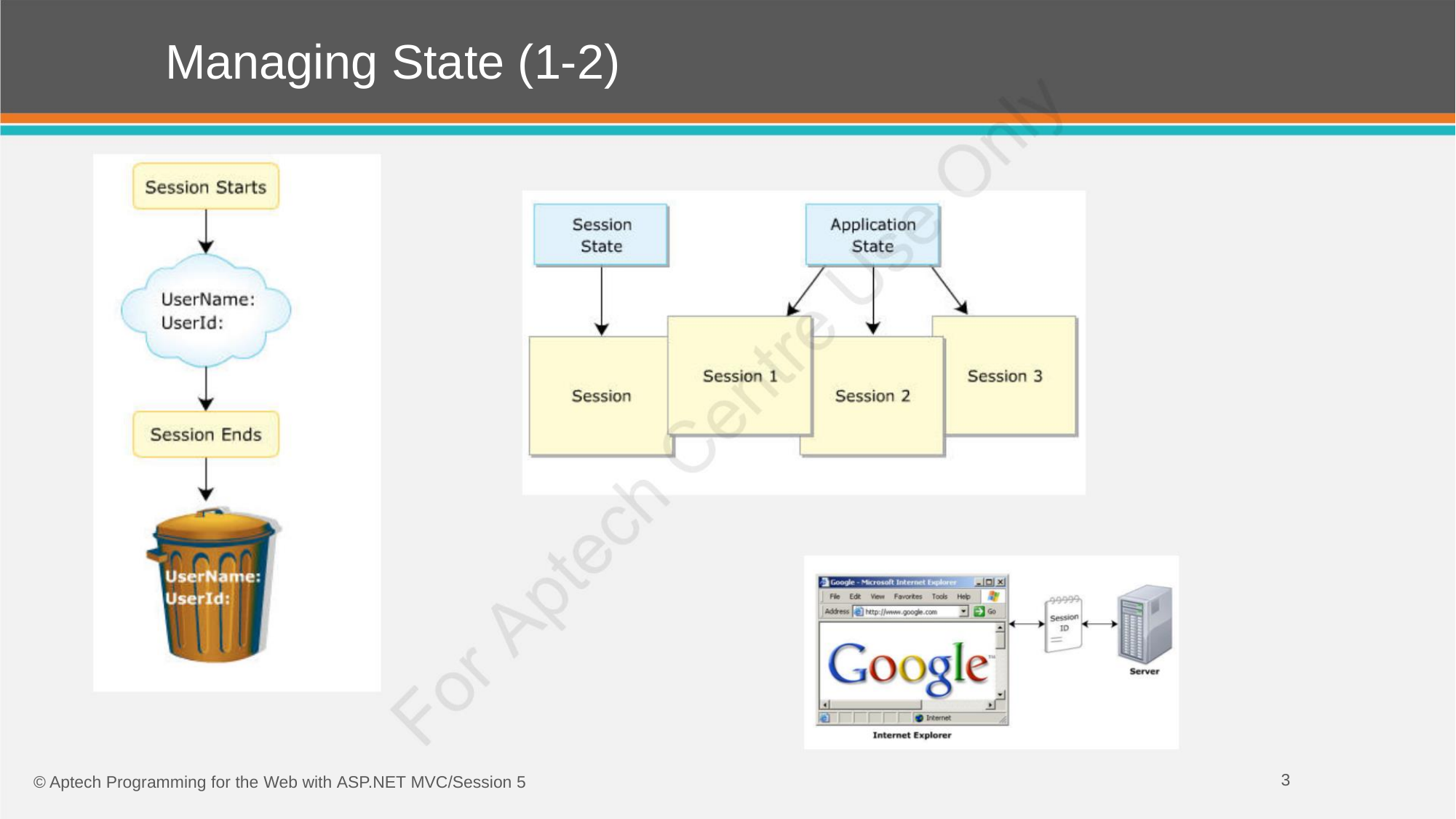

Managing State (1-2)
3
© Aptech Programming for the Web with ASP.NET MVC/Session 5